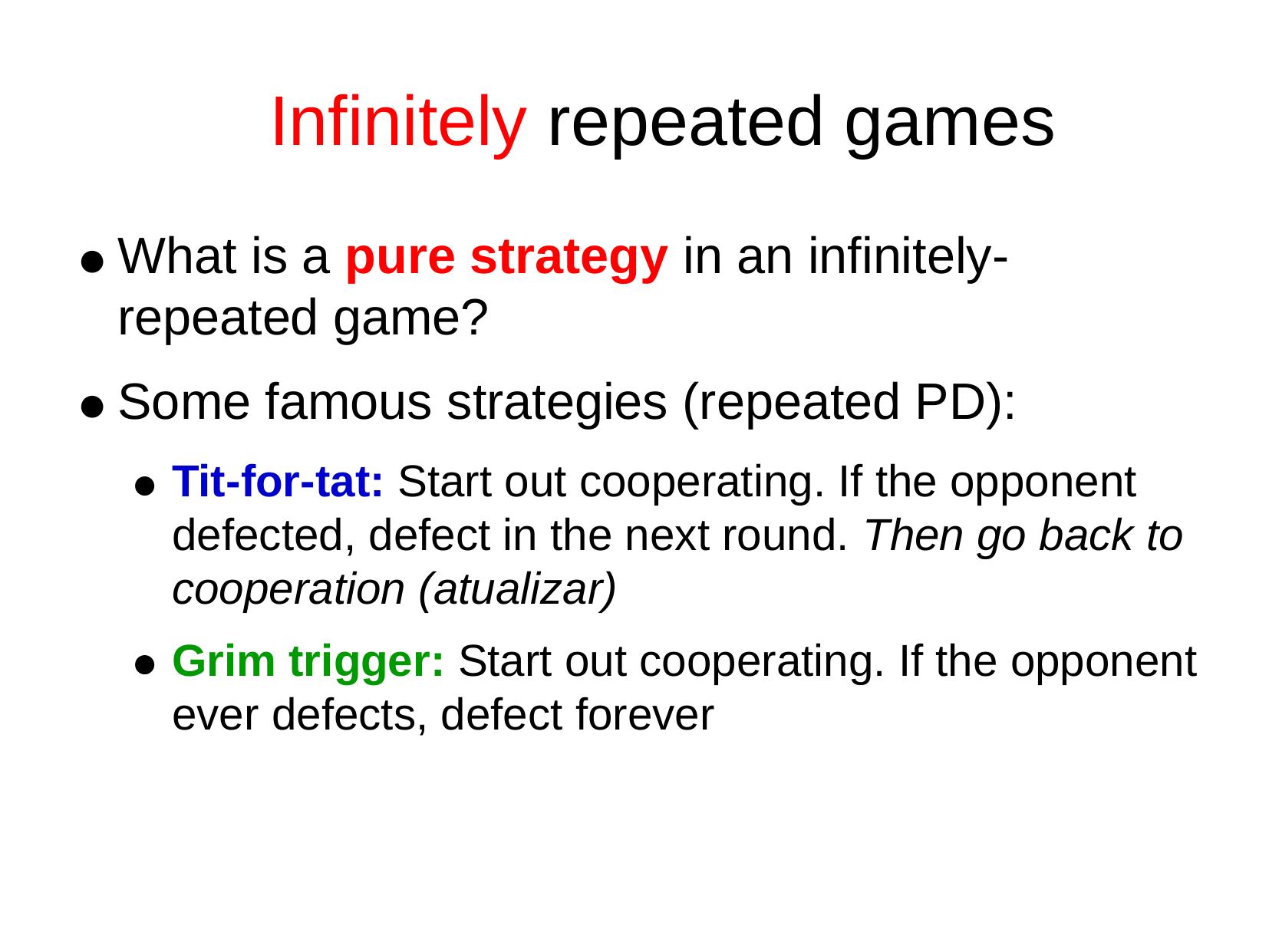

Infinitely repeated games
What is a pure strategy in an infinitely-repeated game?
Some famous strategies (repeated PD):
Tit-for-tat: Start out cooperating. If the opponent defected, defect in the next round. Then go back to cooperation (atualizar)
Grim trigger: Start out cooperating. If the opponent ever defects, defect forever